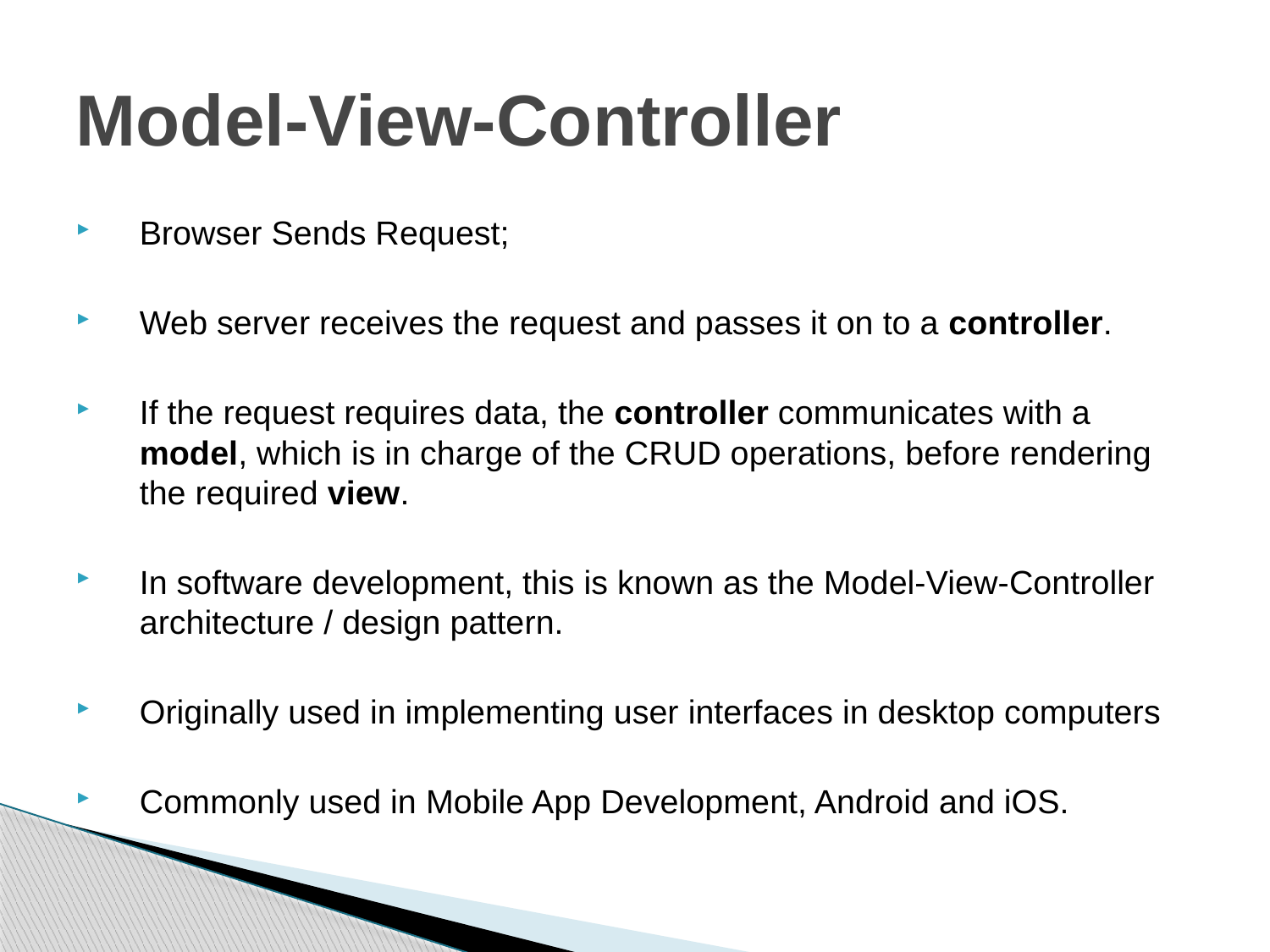

# Model-View-Controller
Browser Sends Request;

Web server receives the request and passes it on to a controller.

If the request requires data, the controller communicates with a model, which is in charge of the CRUD operations, before rendering the required view.

In software development, this is known as the Model-View-Controller architecture / design pattern.

Originally used in implementing user interfaces in desktop computers

Commonly used in Mobile App Development, Android and iOS.